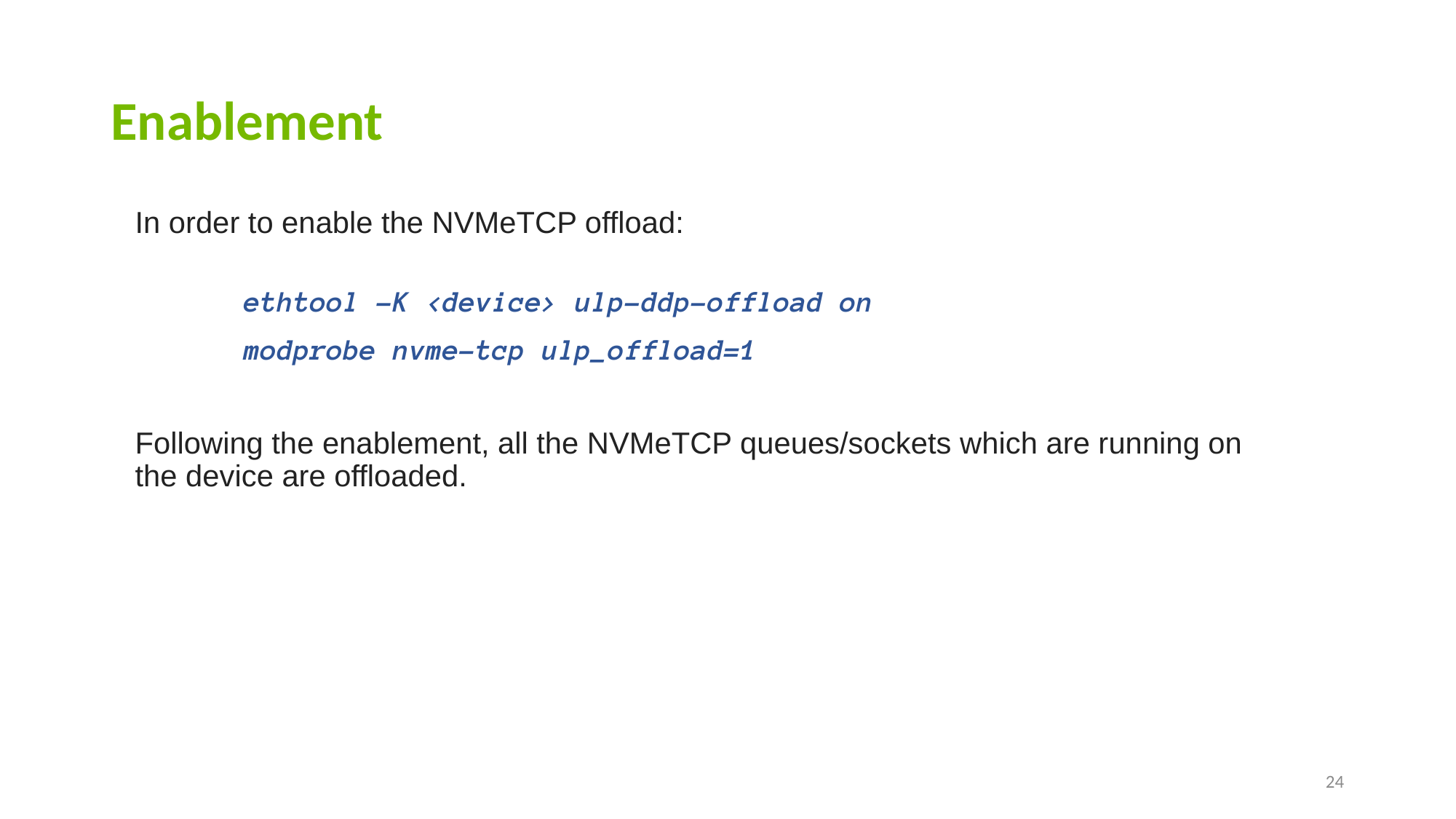

# Enablement
In order to enable the NVMeTCP offload:
    	ethtool -K <device> ulp-ddp-offload on
	modprobe nvme-tcp ulp_offload=1
Following the enablement, all the NVMeTCP queues/sockets which are running on the device are offloaded.
24